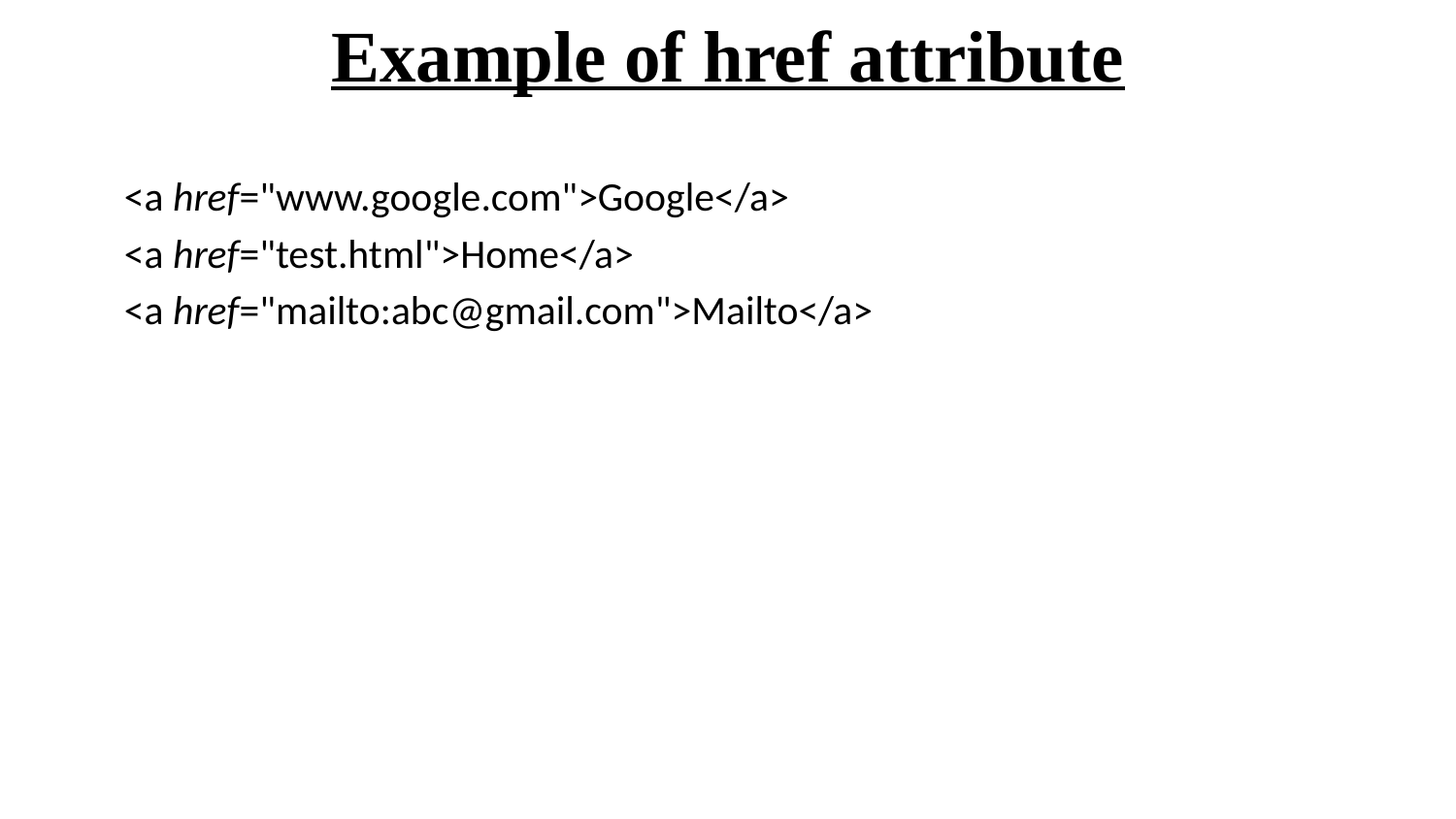

# Example of href attribute

    <a href="www.google.com">Google</a>
    <a href="test.html">Home</a>
    <a href="mailto:abc@gmail.com">Mailto</a>